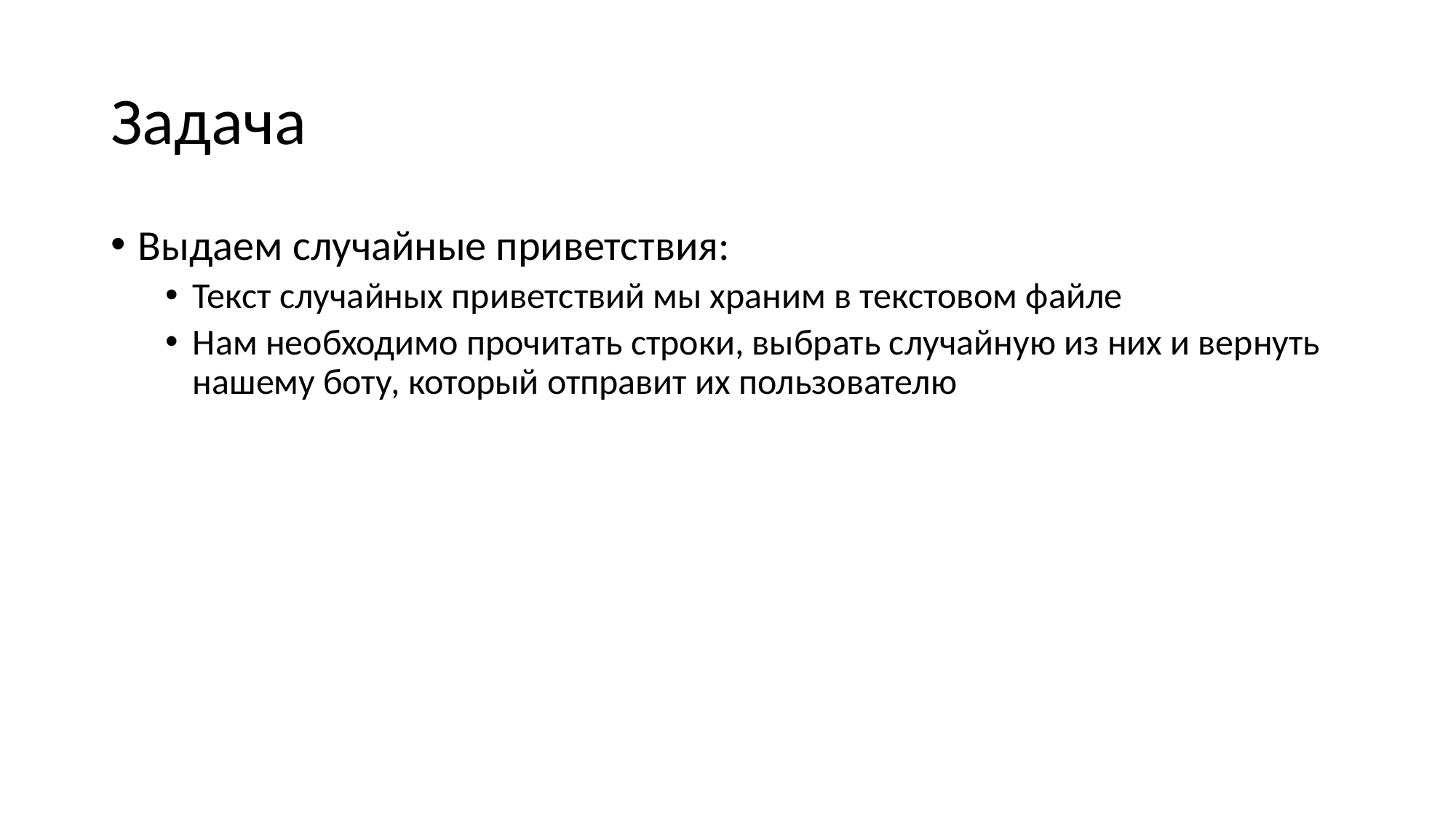

# Задача
Выдаем случайные приветствия:
Текст случайных приветствий мы храним в текстовом файле
Нам необходимо прочитать строки, выбрать случайную из них и вернуть нашему боту, который отправит их пользователю